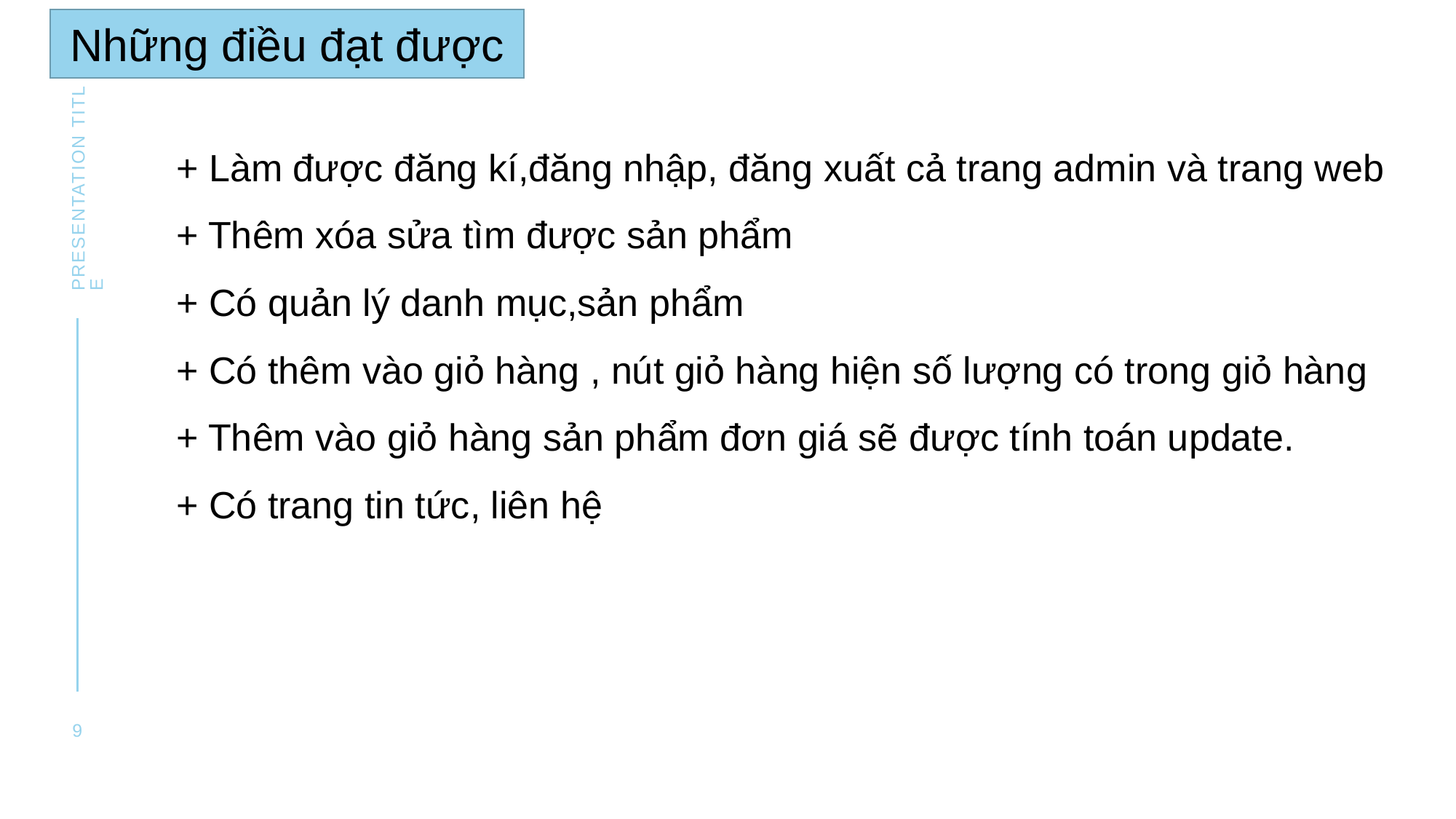

Những điều đạt được
+ Làm được đăng kí,đăng nhập, đăng xuất cả trang admin và trang web
+ Thêm xóa sửa tìm được sản phẩm
+ Có quản lý danh mục,sản phẩm
+ Có thêm vào giỏ hàng , nút giỏ hàng hiện số lượng có trong giỏ hàng
+ Thêm vào giỏ hàng sản phẩm đơn giá sẽ được tính toán update.
+ Có trang tin tức, liên hệ

presentation title
9